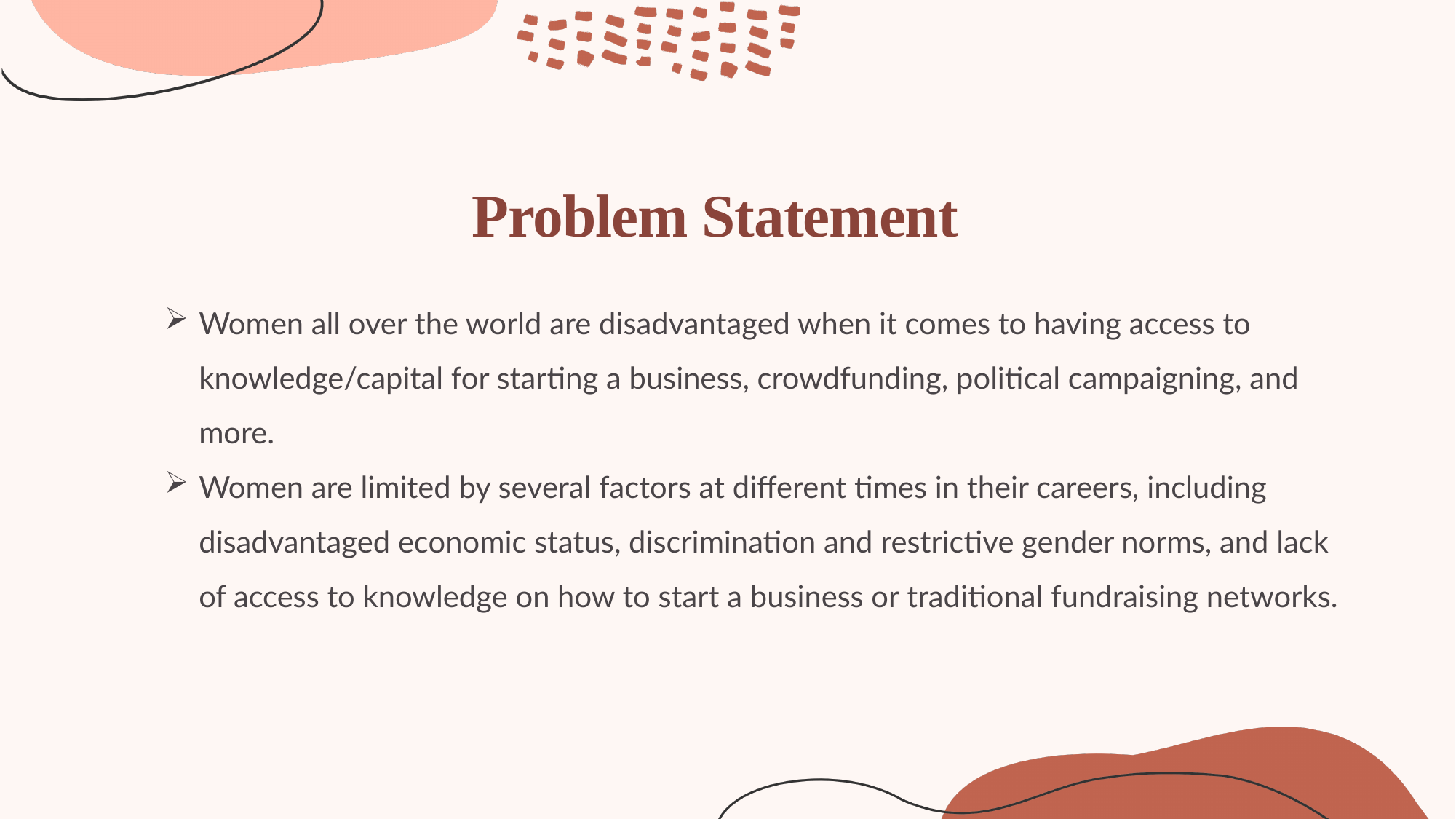

# Problem Statement
Women all over the world are disadvantaged when it comes to having access to knowledge/capital for starting a business, crowdfunding, political campaigning, and more.
Women are limited by several factors at different times in their careers, including disadvantaged economic status, discrimination and restrictive gender norms, and lack of access to knowledge on how to start a business or traditional fundraising networks.